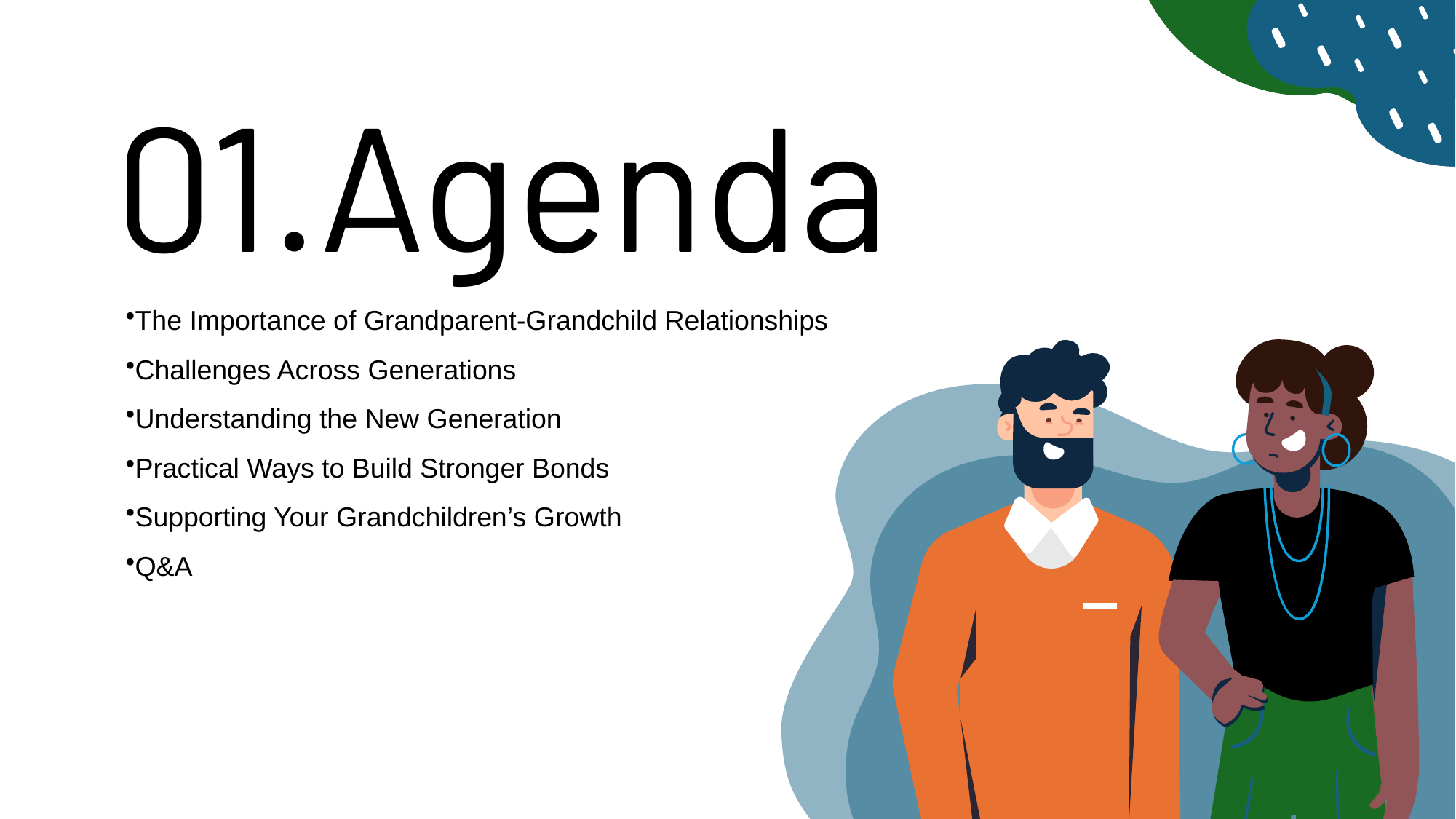

01.Agenda
# The Importance of Grandparent-Grandchild Relationships
Challenges Across Generations
Understanding the New Generation
Practical Ways to Build Stronger Bonds
Supporting Your Grandchildren’s Growth
Q&A